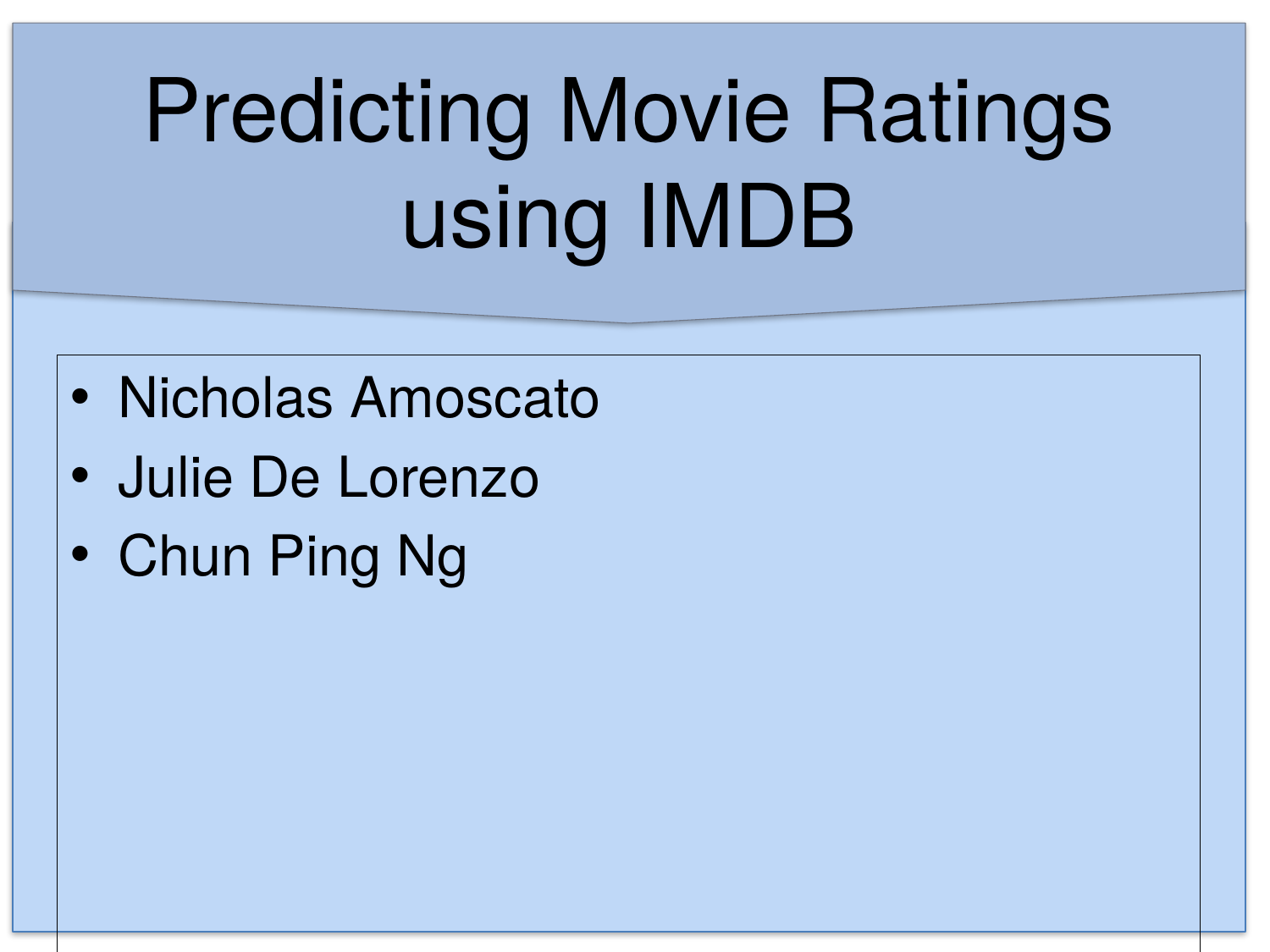

# Predicting Movie Ratings using IMDB

Nicholas Amoscato
Julie De Lorenzo
Chun Ping Ng